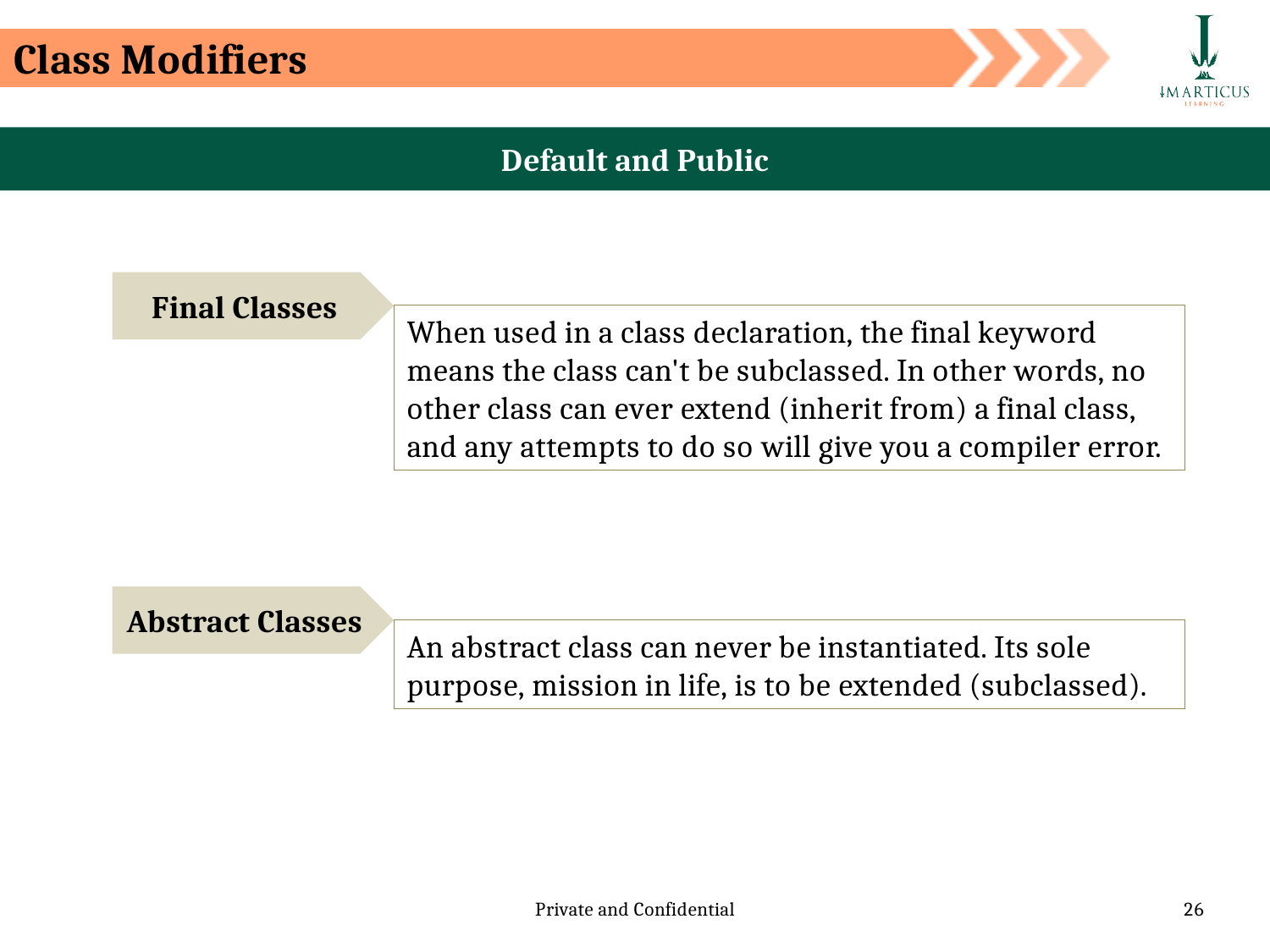

Class Modifiers
Default and Public
Final Classes
When used in a class declaration, the final keyword means the class can't be subclassed. In other words, no other class can ever extend (inherit from) a final class, and any attempts to do so will give you a compiler error.
Abstract Classes
An abstract class can never be instantiated. Its sole purpose, mission in life, is to be extended (subclassed).